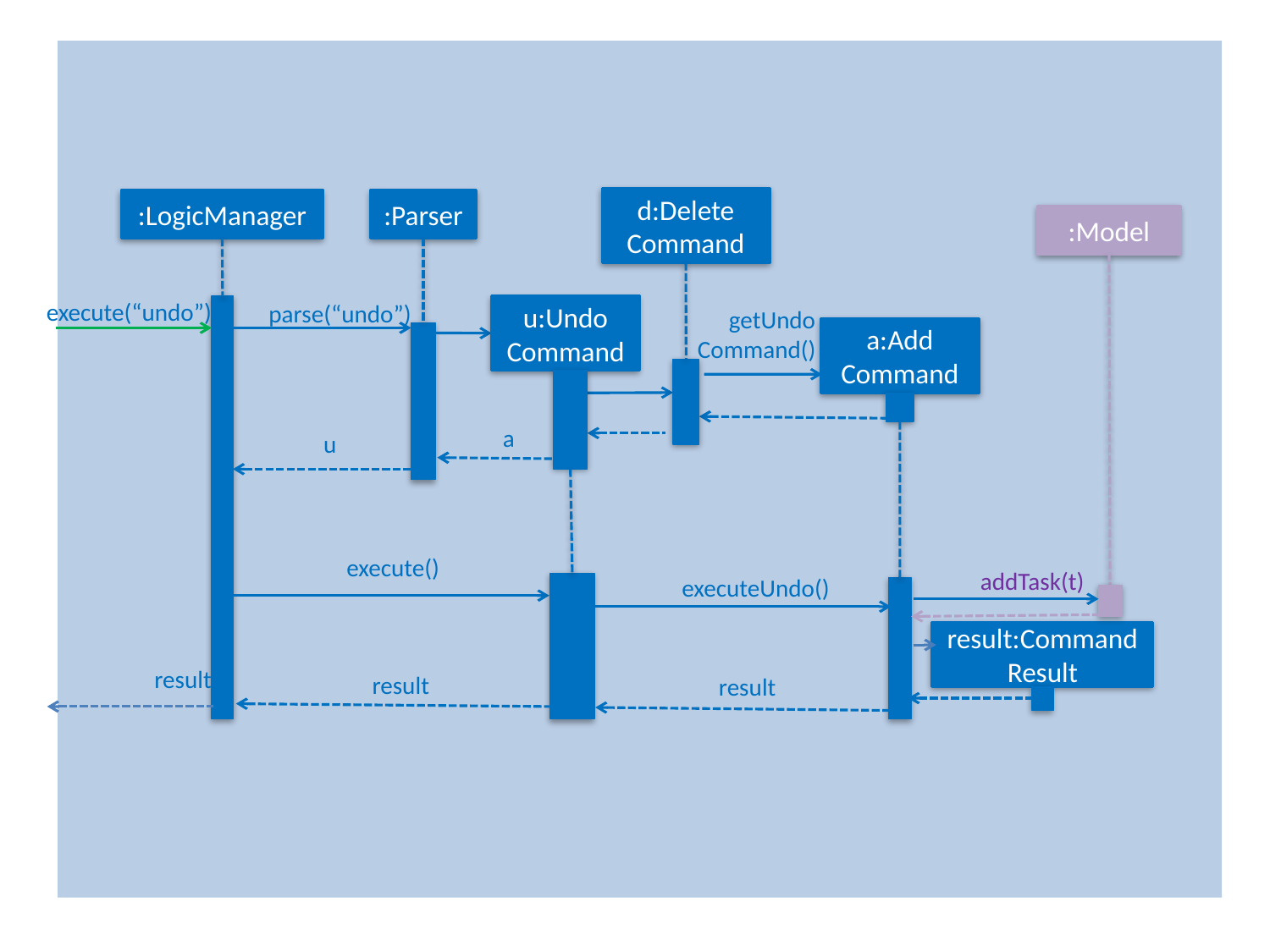

d:Delete
Command

u:Undo
Command

a
getUndo
Command()
a:Add
Command

:LogicManager
execute(“undo”)

result
:Parser
parse(“undo”)

u
:Model
execute()
addTask(t)
executeUndo()

result:Command Result
result
result